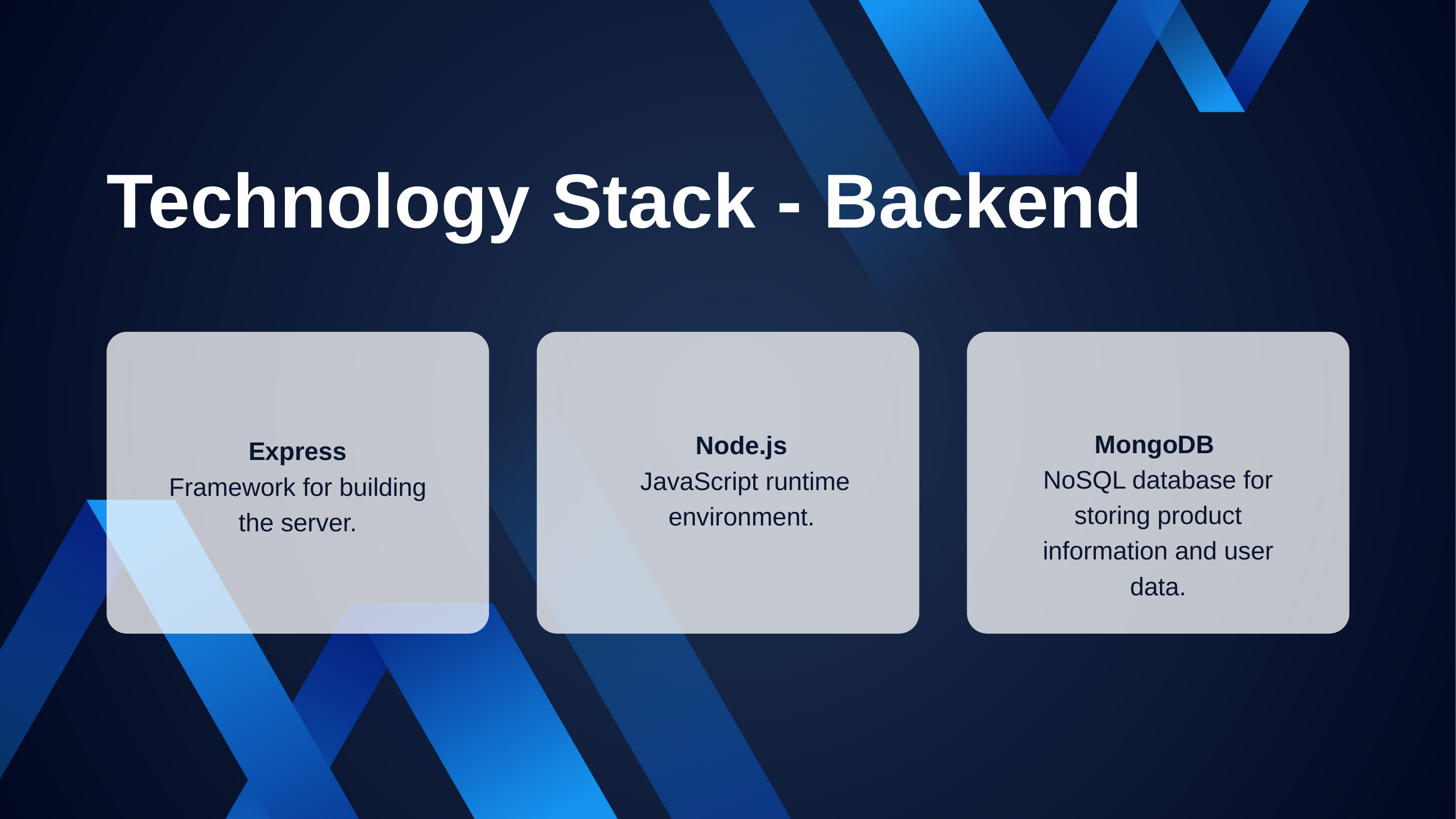

Technology Stack - Backend

MongoDB
NoSQL database for storing product information and user data.
Node.js
 JavaScript runtime environment.
Express
Framework for building the server.